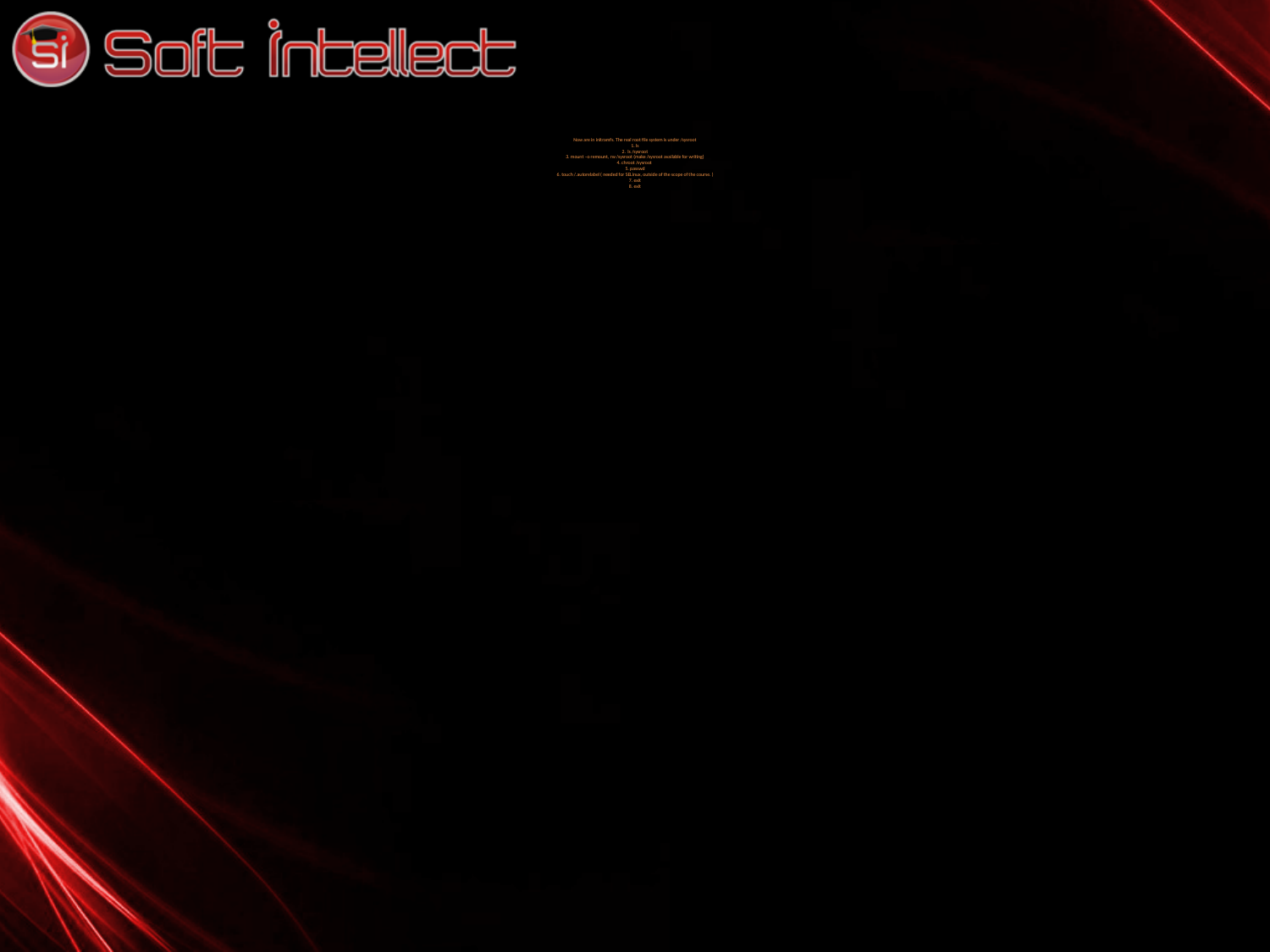

# Now are in initramfs. The real root file system is under /sysroot 1. ls 2.  ls /sysroot 3. mount –o remount, rw /sysroot (make /sysroot available for writing) 4. chroot /sysroot 5. passwd 6. touch /.autorelabel ( needed for SELinux, outside of the scope of the course. ) 7. exit 8. exit